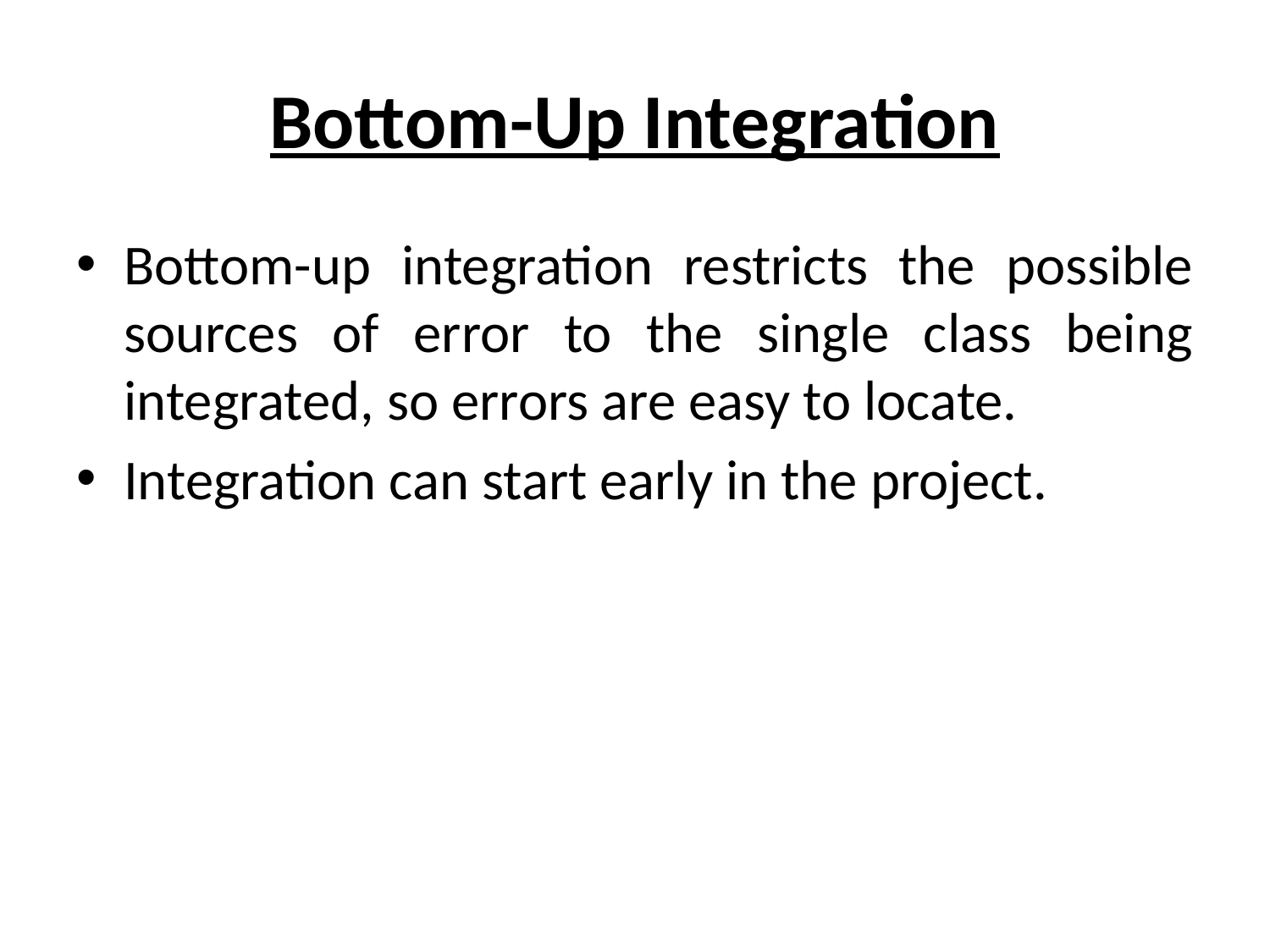

# Bottom-Up Integration
Bottom-up integration restricts the possible sources of error to the single class being integrated, so errors are easy to locate.
Integration can start early in the project.